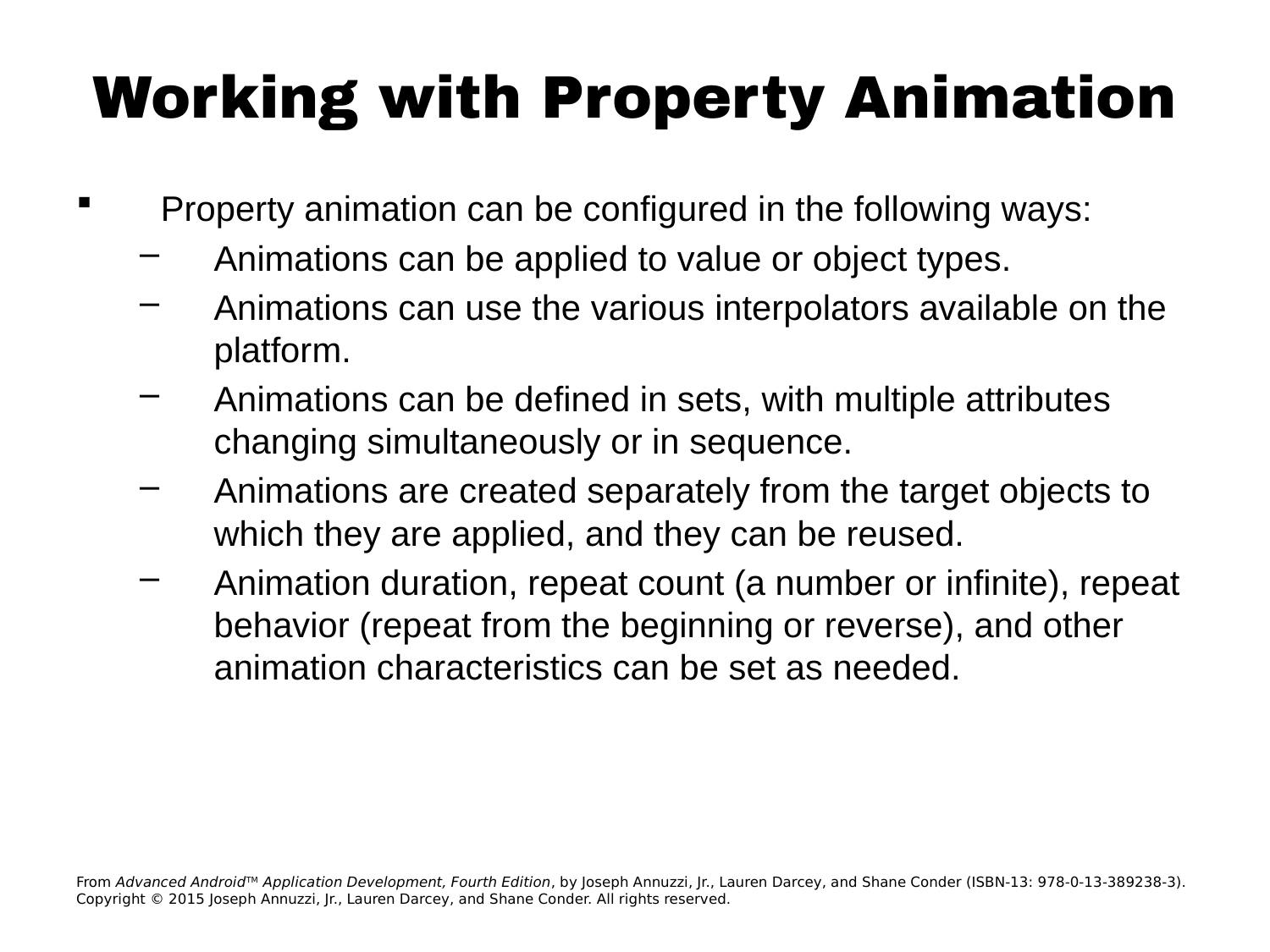

# Working with Property Animation
Property animation can be configured in the following ways:
Animations can be applied to value or object types.
Animations can use the various interpolators available on the platform.
Animations can be defined in sets, with multiple attributes changing simultaneously or in sequence.
Animations are created separately from the target objects to which they are applied, and they can be reused.
Animation duration, repeat count (a number or infinite), repeat behavior (repeat from the beginning or reverse), and other animation characteristics can be set as needed.
From Advanced AndroidTM Application Development, Fourth Edition, by Joseph Annuzzi, Jr., Lauren Darcey, and Shane Conder (ISBN-13: 978-0-13-389238-3). Copyright © 2015 Joseph Annuzzi, Jr., Lauren Darcey, and Shane Conder. All rights reserved.